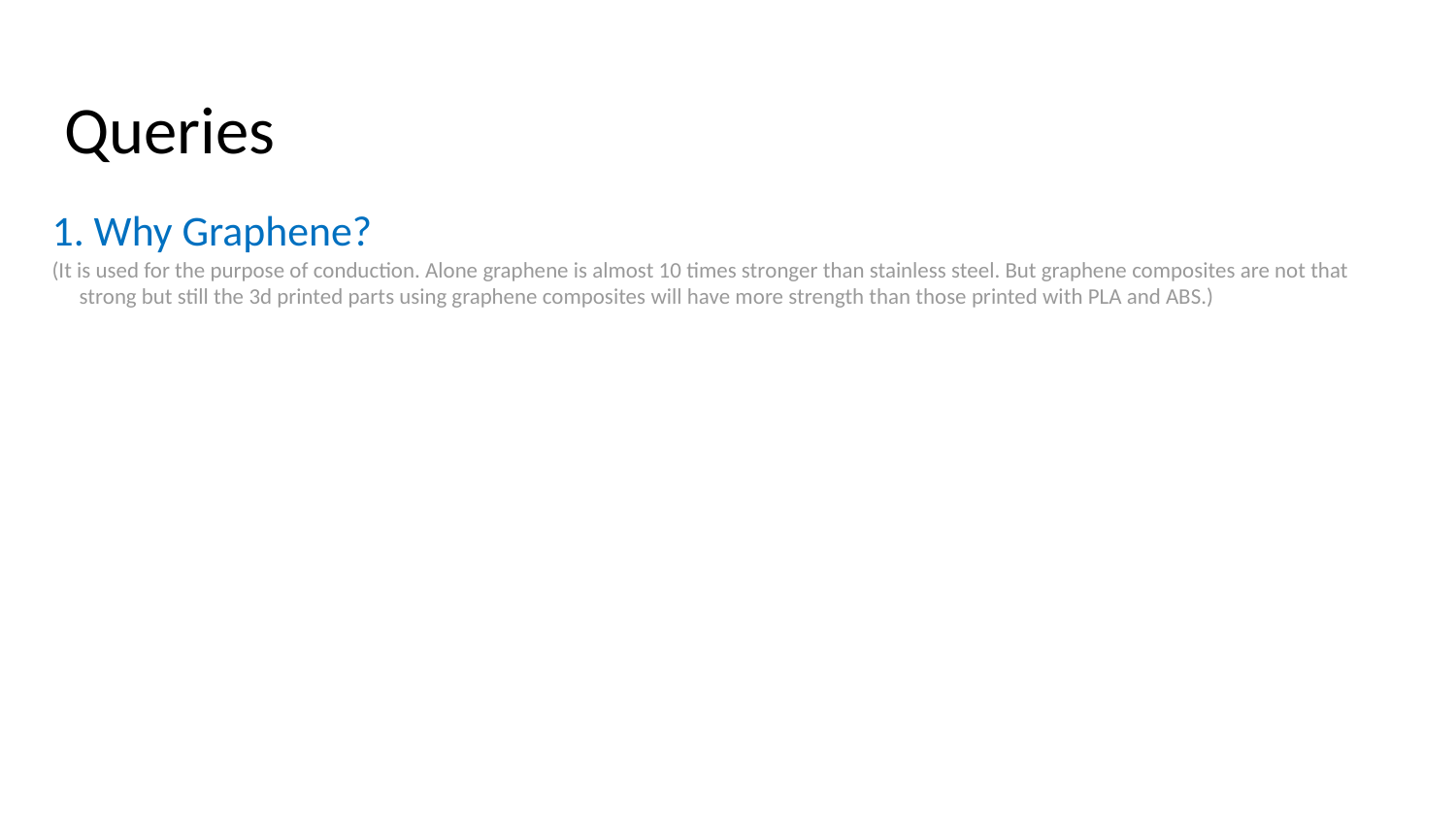

# Queries
1. Why Graphene?
(It is used for the purpose of conduction. Alone graphene is almost 10 times stronger than stainless steel. But graphene composites are not that strong but still the 3d printed parts using graphene composites will have more strength than those printed with PLA and ABS.)